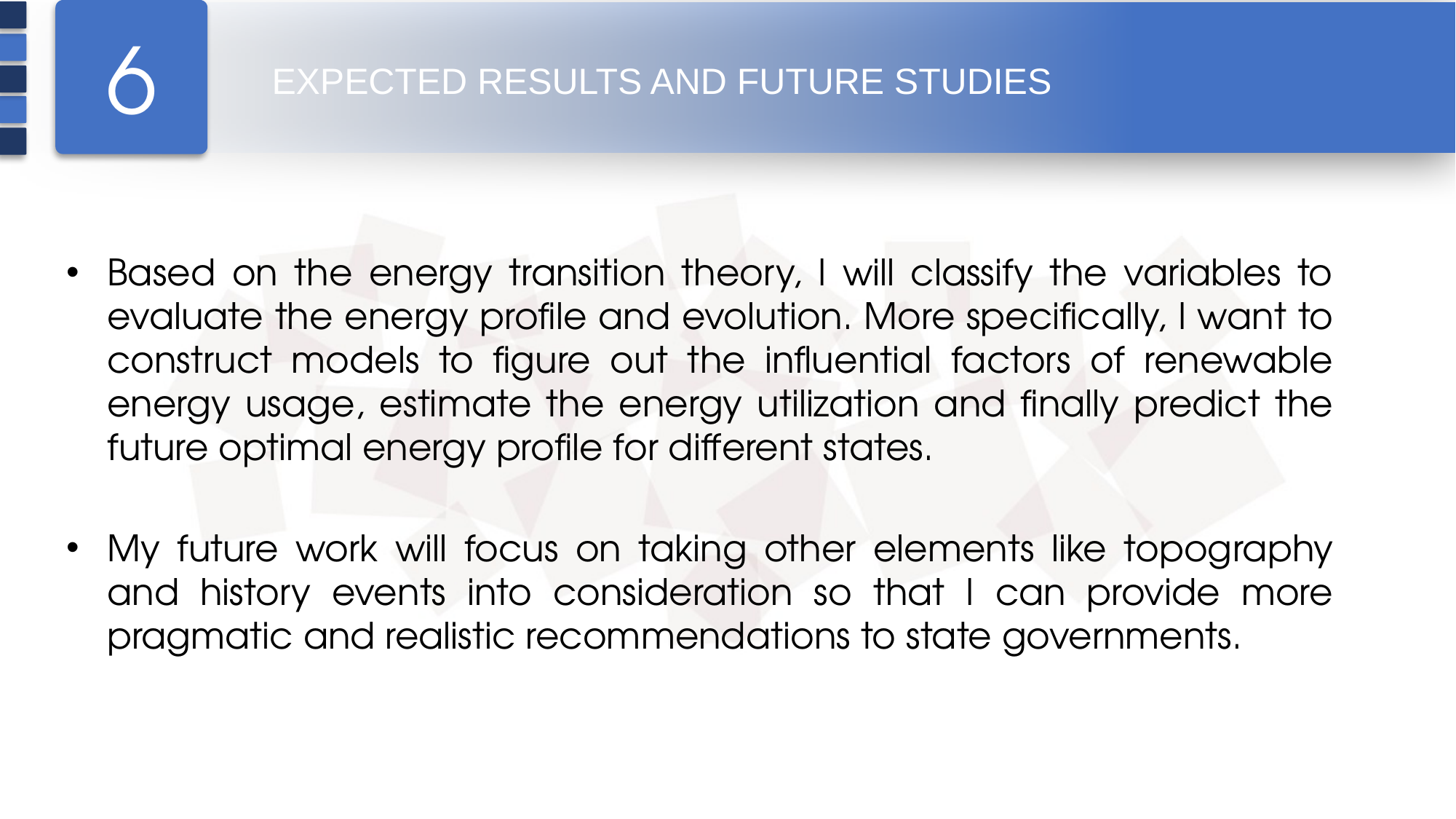

6

EXPECTED RESULTS AND FUTURE STUDIES
Based on the energy transition theory, I will classify the variables to evaluate the energy profile and evolution. More specifically, I want to construct models to figure out the influential factors of renewable energy usage, estimate the energy utilization and finally predict the future optimal energy profile for different states.
My future work will focus on taking other elements like topography and history events into consideration so that I can provide more pragmatic and realistic recommendations to state governments.